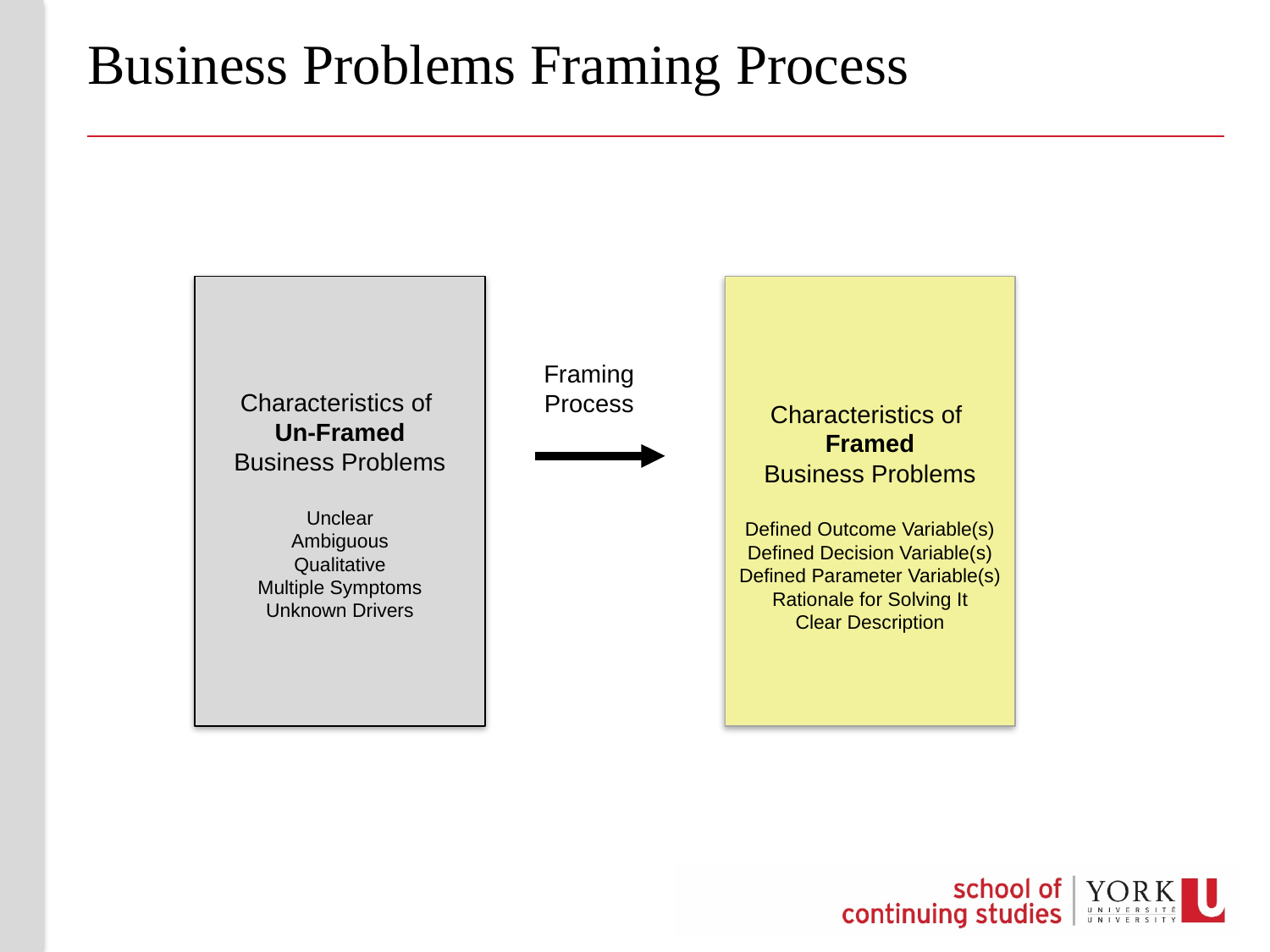

# Business Problems Framing Process

Characteristics of
Un-Framed
Business Problems

Unclear
Ambiguous
Qualitative
Multiple Symptoms
Unknown Drivers

Characteristics of
Framed
Business Problems

Defined Outcome Variable(s)
Defined Decision Variable(s)
Defined Parameter Variable(s)
Rationale for Solving It
Clear Description
Framing
Process